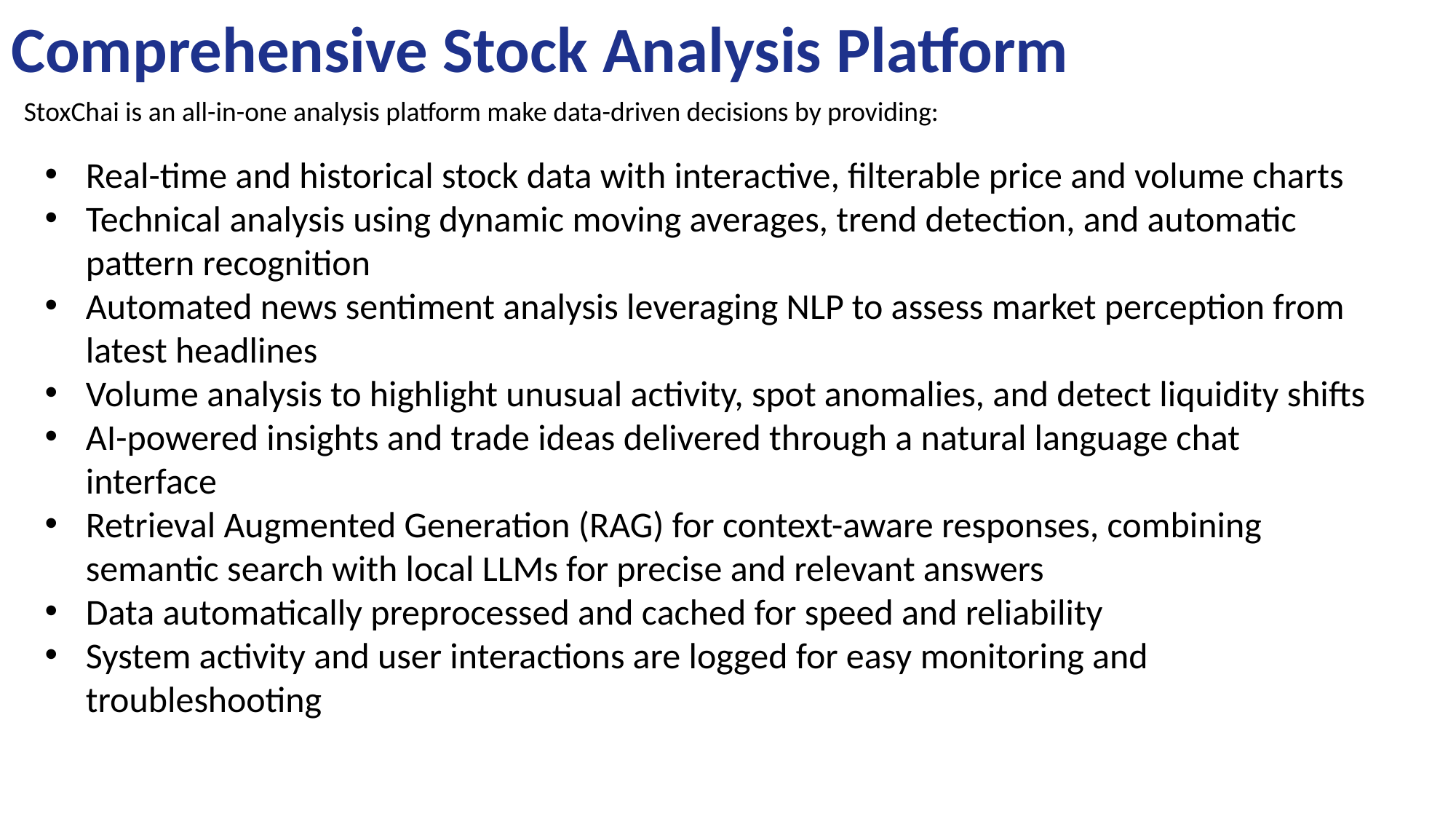

# Comprehensive Stock Analysis Platform
StoxChai is an all-in-one analysis platform make data-driven decisions by providing:
Real-time and historical stock data with interactive, filterable price and volume charts
Technical analysis using dynamic moving averages, trend detection, and automatic pattern recognition
Automated news sentiment analysis leveraging NLP to assess market perception from latest headlines
Volume analysis to highlight unusual activity, spot anomalies, and detect liquidity shifts
AI-powered insights and trade ideas delivered through a natural language chat interface
Retrieval Augmented Generation (RAG) for context-aware responses, combining semantic search with local LLMs for precise and relevant answers
Data automatically preprocessed and cached for speed and reliability
System activity and user interactions are logged for easy monitoring and troubleshooting